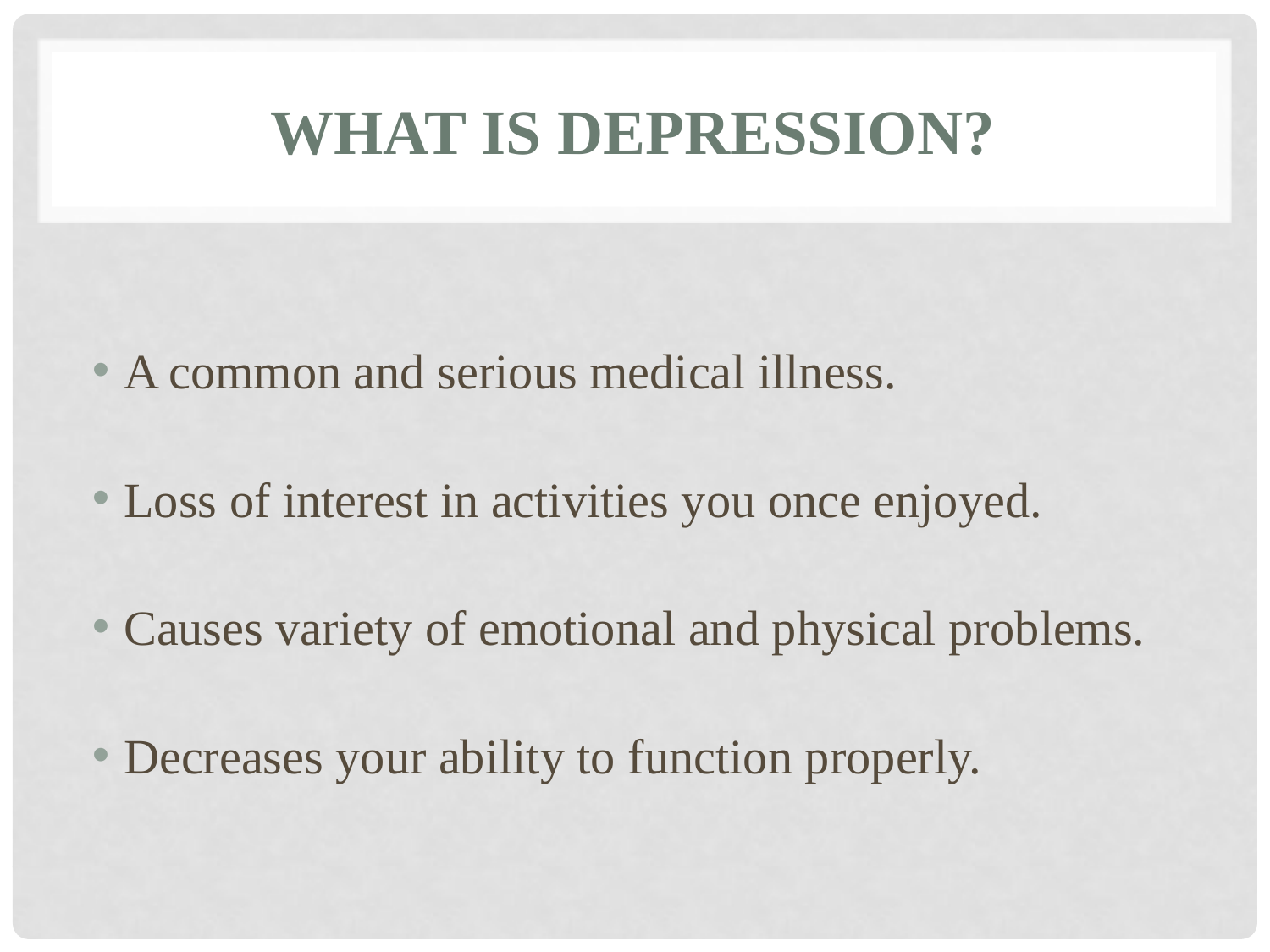

# WHAT IS DEPRESSION?
A common and serious medical illness.
Loss of interest in activities you once enjoyed.
Causes variety of emotional and physical problems.
Decreases your ability to function properly.